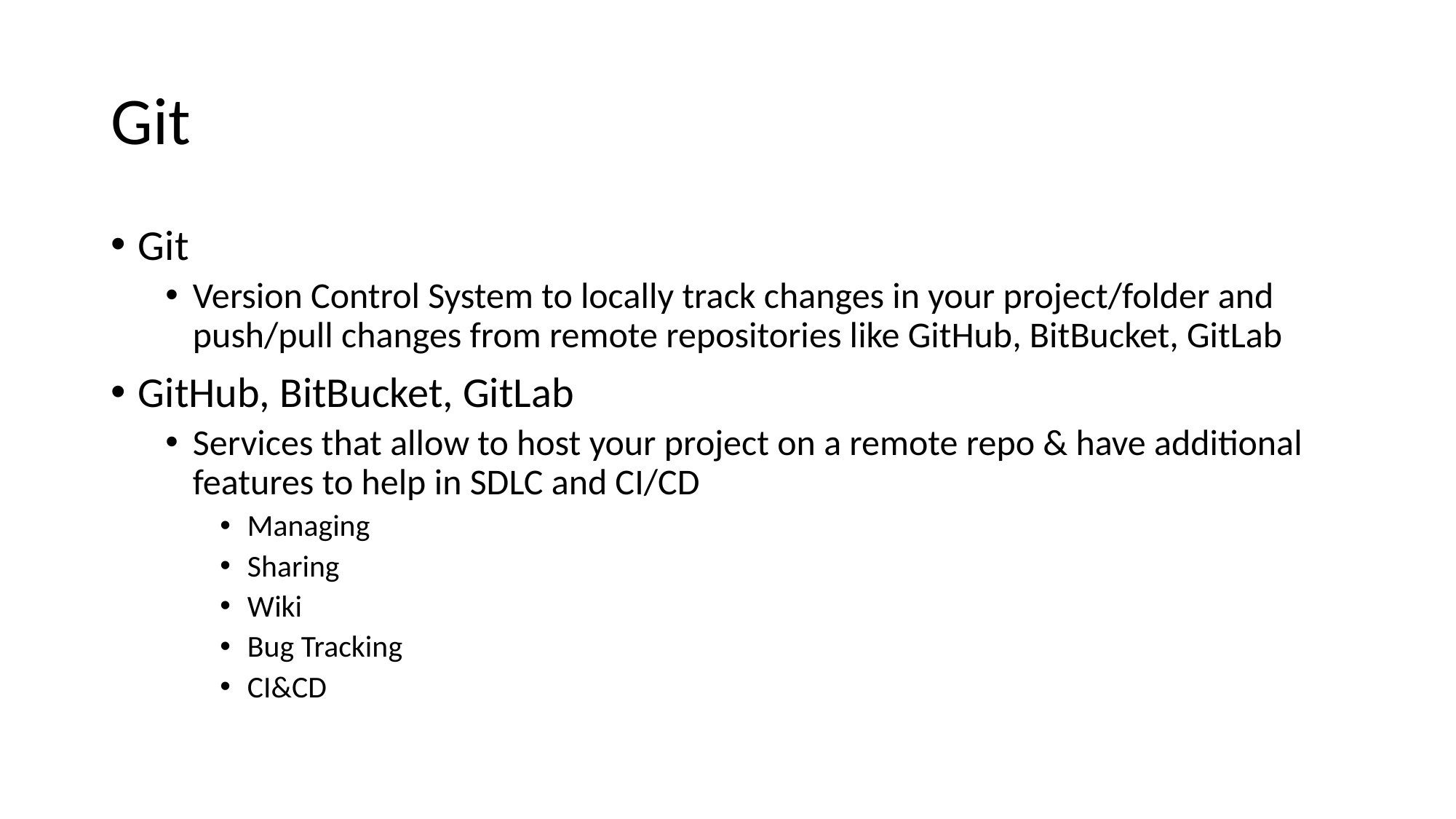

# Git
Git
Version Control System to locally track changes in your project/folder and push/pull changes from remote repositories like GitHub, BitBucket, GitLab
GitHub, BitBucket, GitLab
Services that allow to host your project on a remote repo & have additional features to help in SDLC and CI/CD
Managing
Sharing
Wiki
Bug Tracking
CI&CD